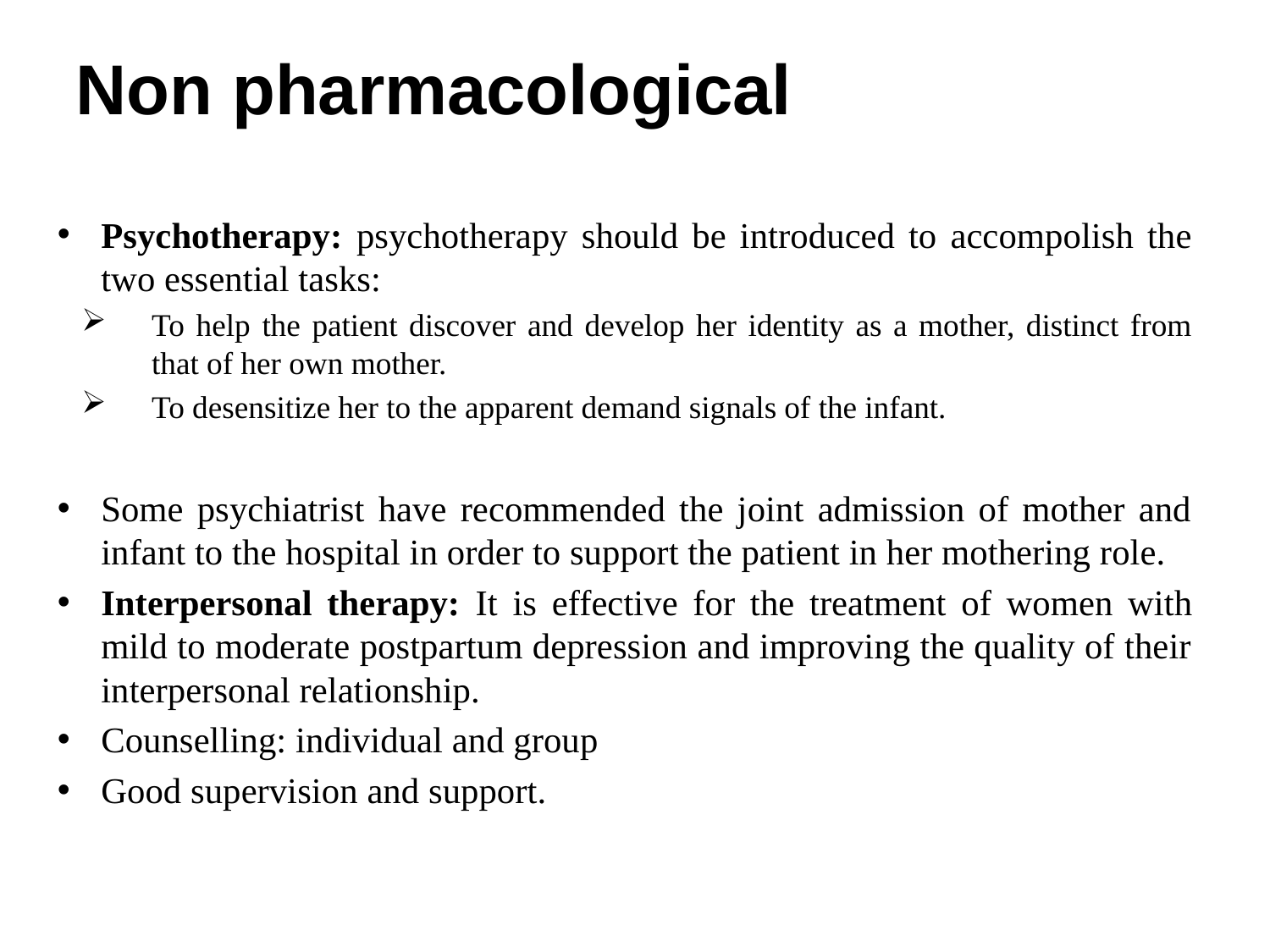

# Non pharmacological
Psychotherapy: psychotherapy should be introduced to accompolish the two essential tasks:
To help the patient discover and develop her identity as a mother, distinct from that of her own mother.
To desensitize her to the apparent demand signals of the infant.

Some psychiatrist have recommended the joint admission of mother and infant to the hospital in order to support the patient in her mothering role.
Interpersonal therapy: It is effective for the treatment of women with mild to moderate postpartum depression and improving the quality of their interpersonal relationship.
Counselling: individual and group
Good supervision and support.